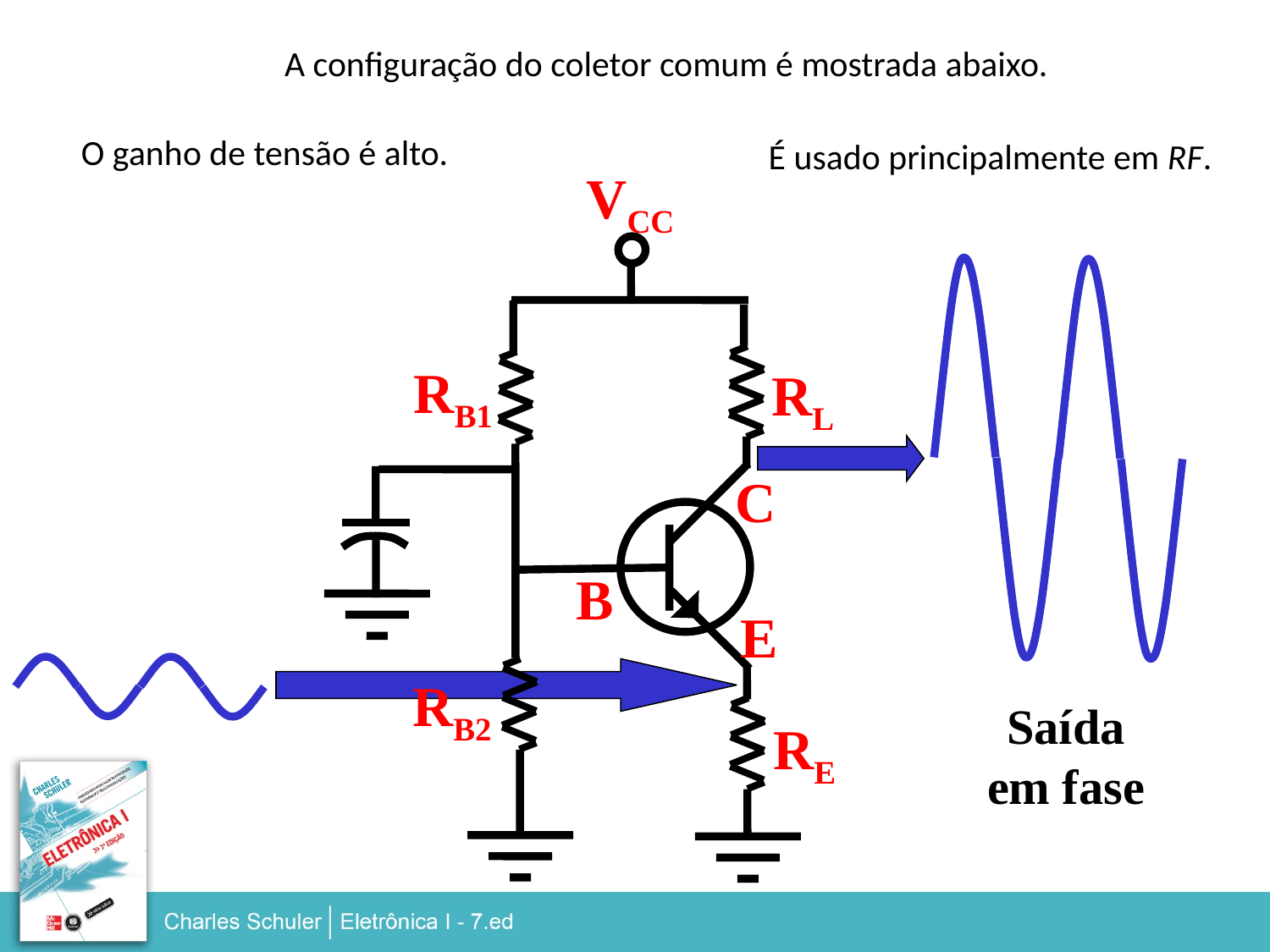

A configuração do coletor comum é mostrada abaixo.
O ganho de tensão é alto.
É usado principalmente em RF.
VCC

RB1

RL

C

B

E

RB2

Saída
em fase

RE